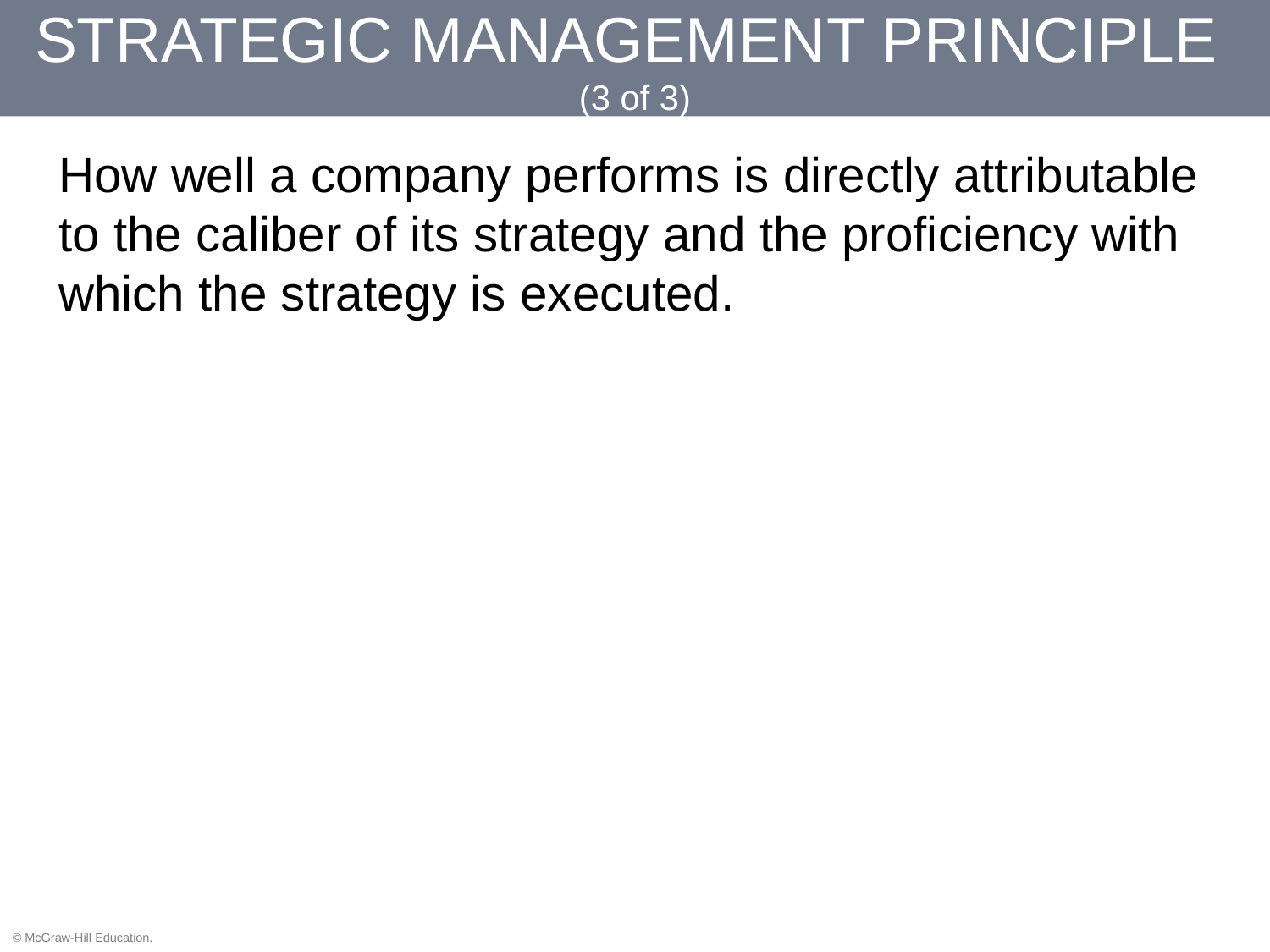

# STRATEGIC MANAGEMENT PRINCIPLE (3 of 3)
How well a company performs is directly attributable to the caliber of its strategy and the proficiency with which the strategy is executed.